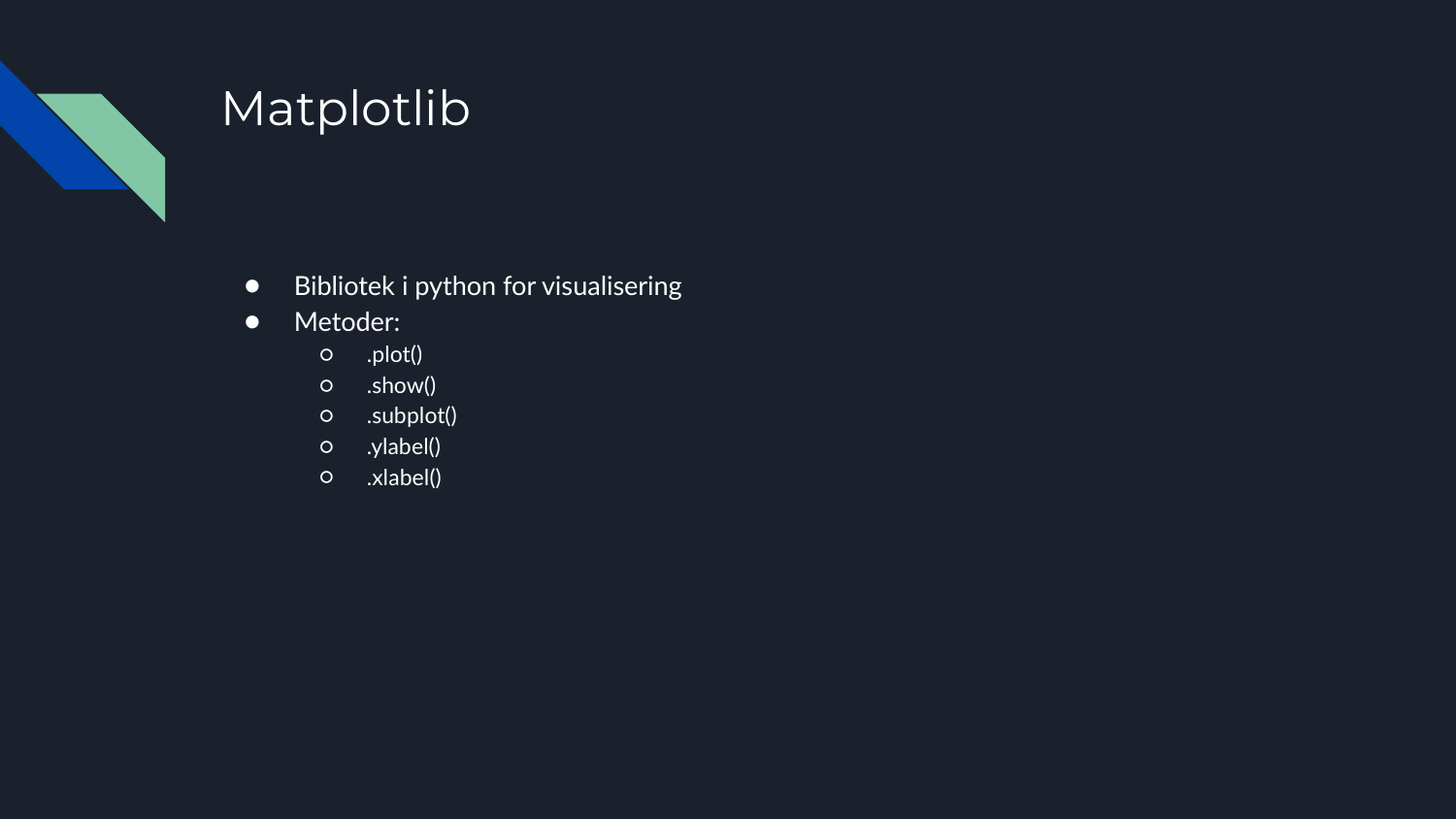

# Matplotlib
Bibliotek i python for visualisering
Metoder:
.plot()
.show()
.subplot()
.ylabel()
.xlabel()